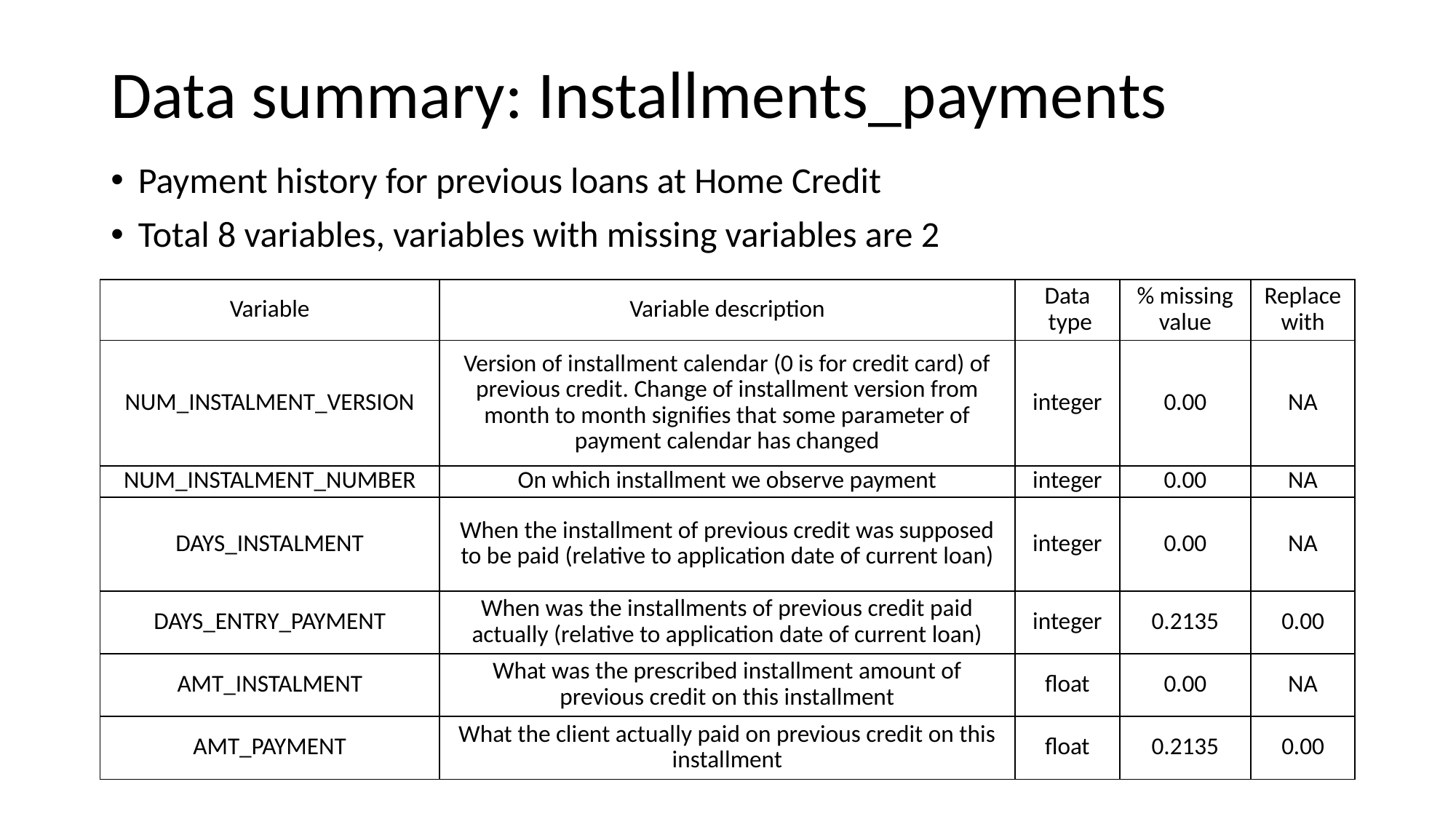

# Data summary: Installments_payments
Payment history for previous loans at Home Credit
Total 8 variables, variables with missing variables are 2
| Variable | Variable description | Data type | % missing value | Replace with |
| --- | --- | --- | --- | --- |
| NUM\_INSTALMENT\_VERSION | Version of installment calendar (0 is for credit card) of previous credit. Change of installment version from month to month signifies that some parameter of payment calendar has changed | integer | 0.00 | NA |
| NUM\_INSTALMENT\_NUMBER | On which installment we observe payment | integer | 0.00 | NA |
| DAYS\_INSTALMENT | When the installment of previous credit was supposed to be paid (relative to application date of current loan) | integer | 0.00 | NA |
| DAYS\_ENTRY\_PAYMENT | When was the installments of previous credit paid actually (relative to application date of current loan) | integer | 0.2135 | 0.00 |
| AMT\_INSTALMENT | What was the prescribed installment amount of previous credit on this installment | float | 0.00 | NA |
| AMT\_PAYMENT | What the client actually paid on previous credit on this installment | float | 0.2135 | 0.00 |